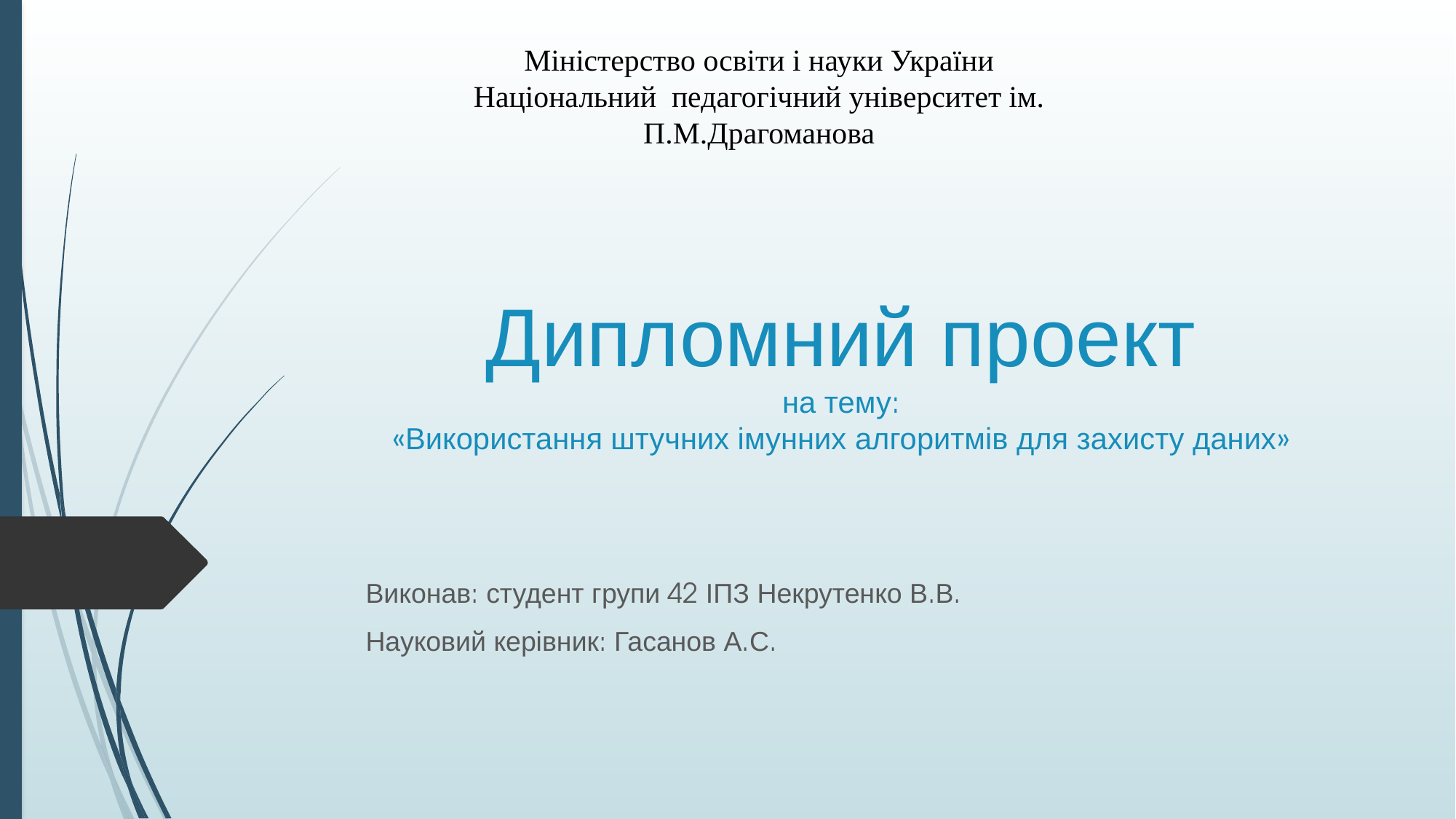

Міністерство освіти і науки України
Національний  педагогічний університет ім. П.М.Драгоманова
# Дипломний проект на тему: «Використання штучних імунних алгоритмів для захисту даних»
Виконав: студент групи 42 ІПЗ Некрутенко В.В.
Науковий керівник: Гасанов А.С.